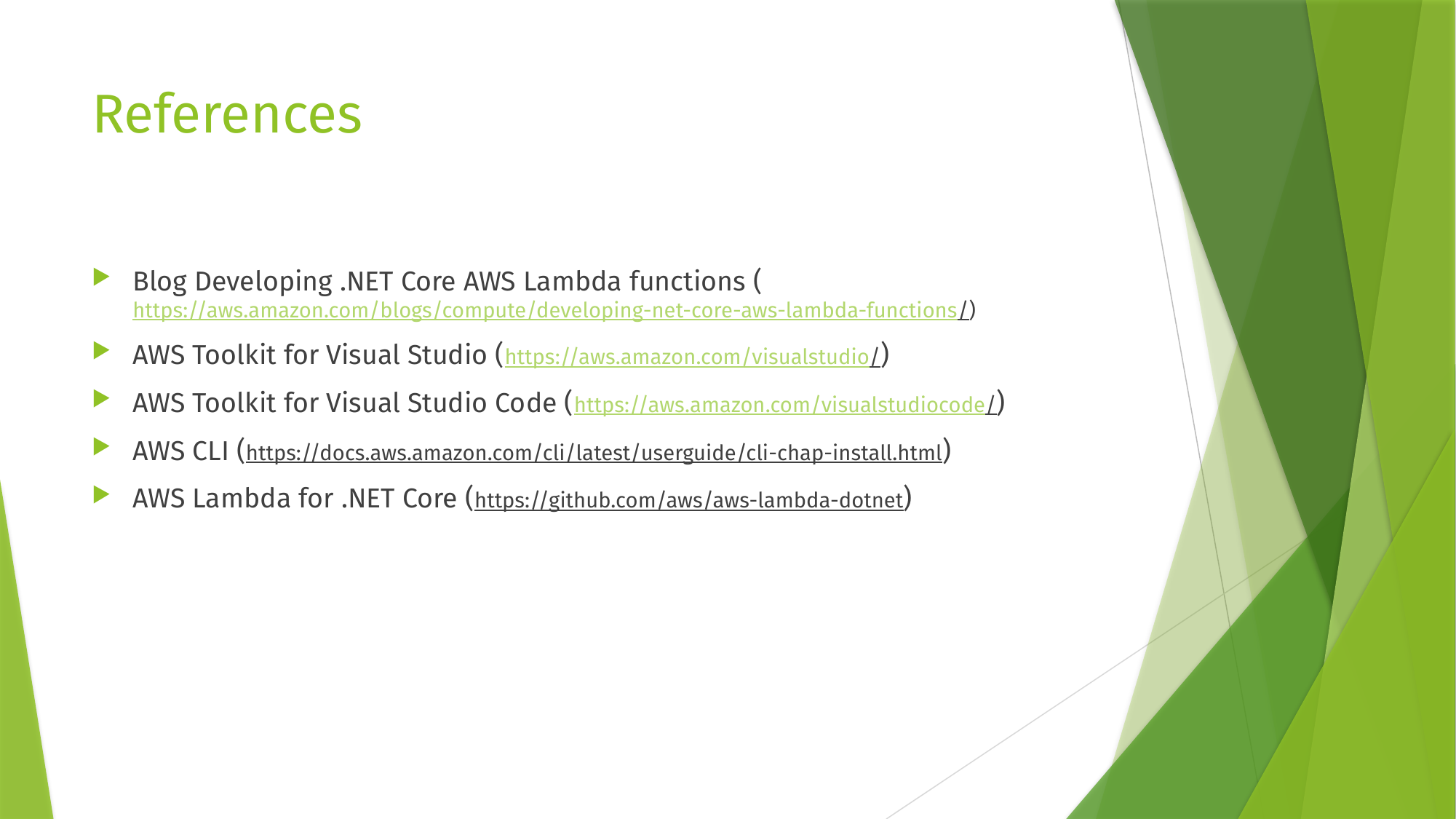

# References
Blog Developing .NET Core AWS Lambda functions (https://aws.amazon.com/blogs/compute/developing-net-core-aws-lambda-functions/)
AWS Toolkit for Visual Studio (https://aws.amazon.com/visualstudio/)
AWS Toolkit for Visual Studio Code (https://aws.amazon.com/visualstudiocode/)
AWS CLI (https://docs.aws.amazon.com/cli/latest/userguide/cli-chap-install.html)
AWS Lambda for .NET Core (https://github.com/aws/aws-lambda-dotnet)